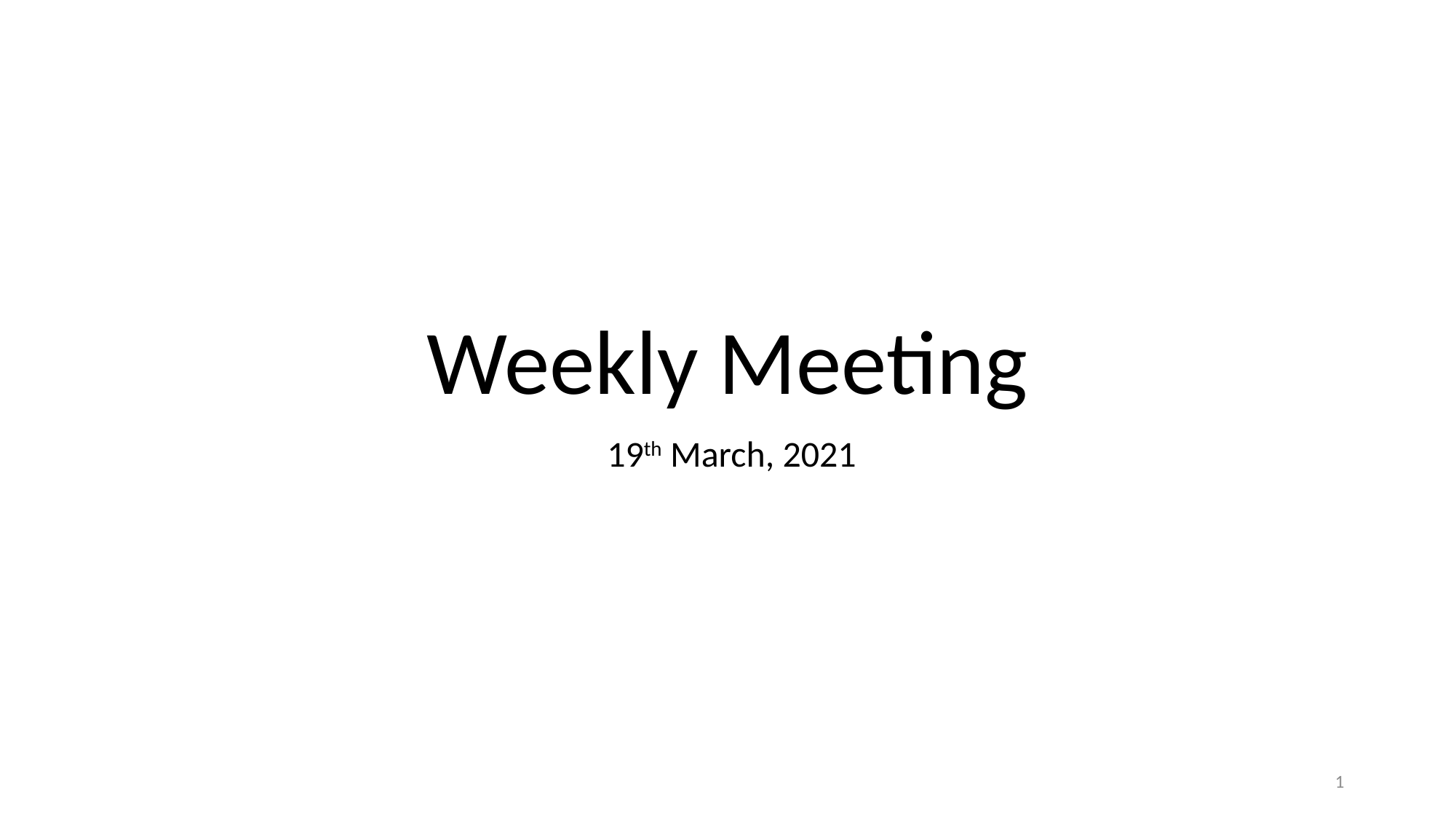

# Weekly Meeting
 19th March, 2021
1